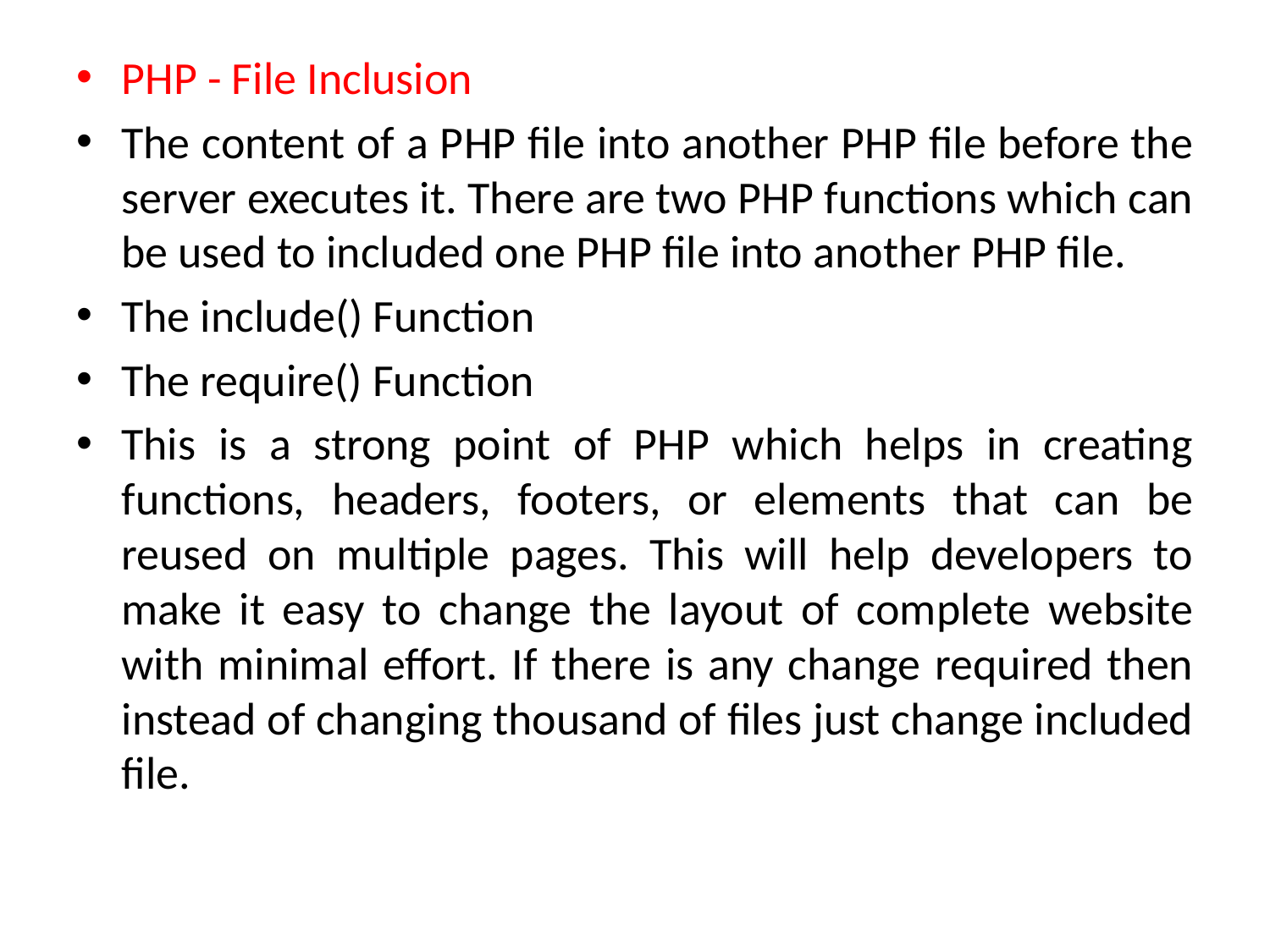

PHP - File Inclusion
The content of a PHP file into another PHP file before the server executes it. There are two PHP functions which can be used to included one PHP file into another PHP file.
The include() Function
The require() Function
This is a strong point of PHP which helps in creating functions, headers, footers, or elements that can be reused on multiple pages. This will help developers to make it easy to change the layout of complete website with minimal effort. If there is any change required then instead of changing thousand of files just change included file.